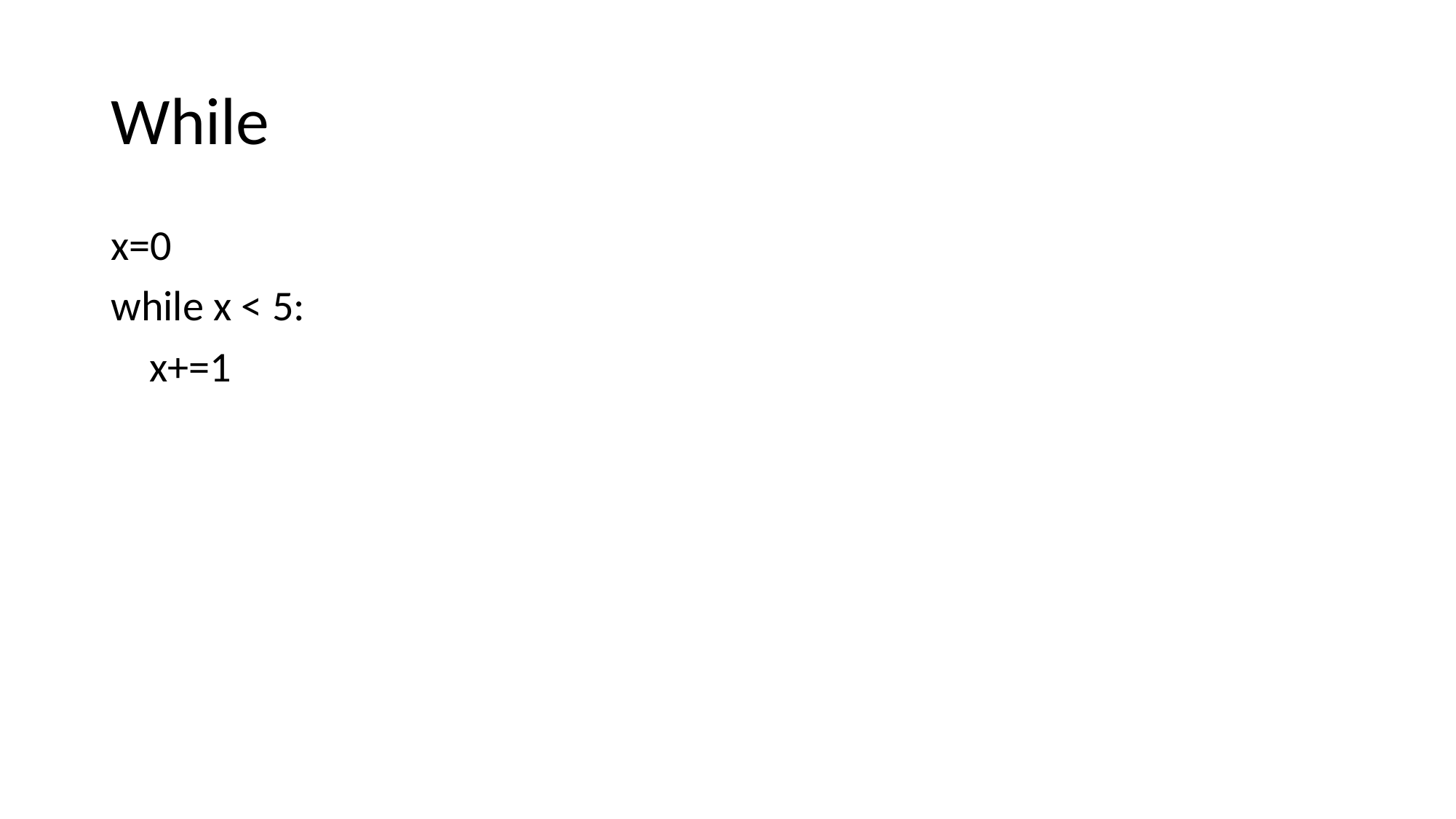

# While
x=0
while x < 5:
    x+=1